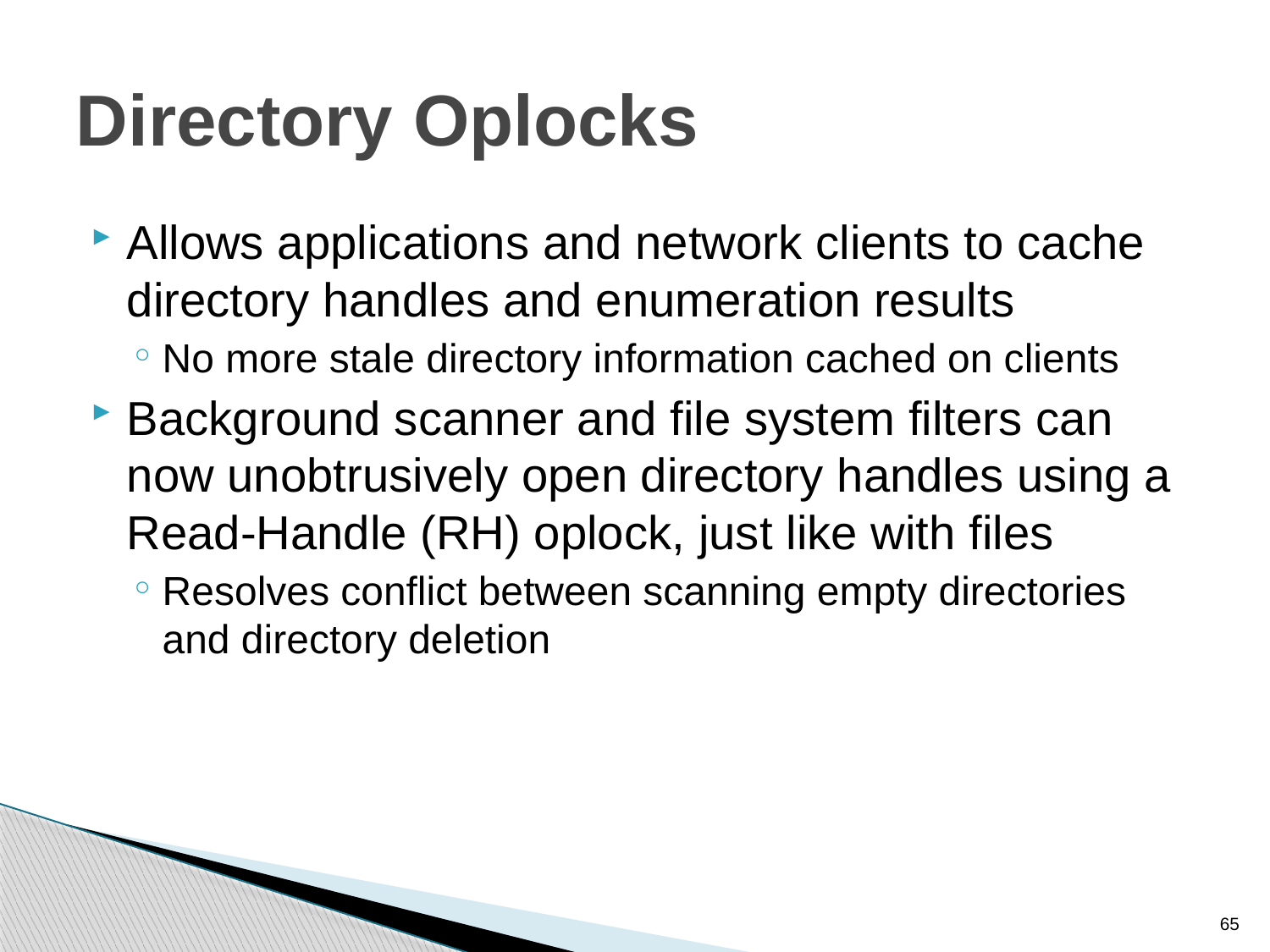

# Directory Oplocks
Allows applications and network clients to cache directory handles and enumeration results
No more stale directory information cached on clients
Background scanner and file system filters can now unobtrusively open directory handles using a Read-Handle (RH) oplock, just like with files
Resolves conflict between scanning empty directories and directory deletion
65